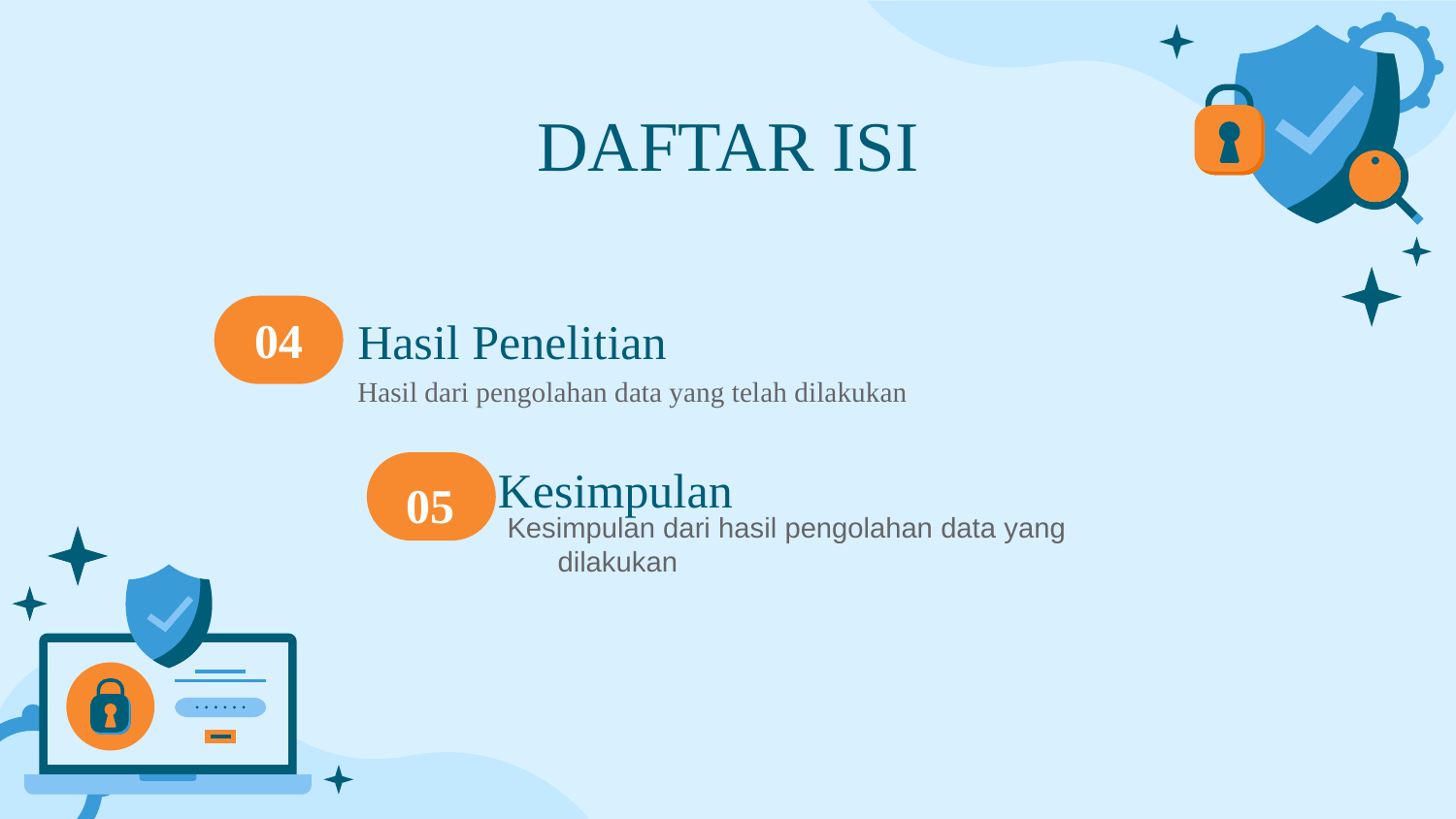

DAFTAR ISI

04
# Hasil Penelitian
Hasil dari pengolahan data yang telah dilakukan
Kesimpulan

05
Kesimpulan dari hasil pengolahan data yang dilakukan